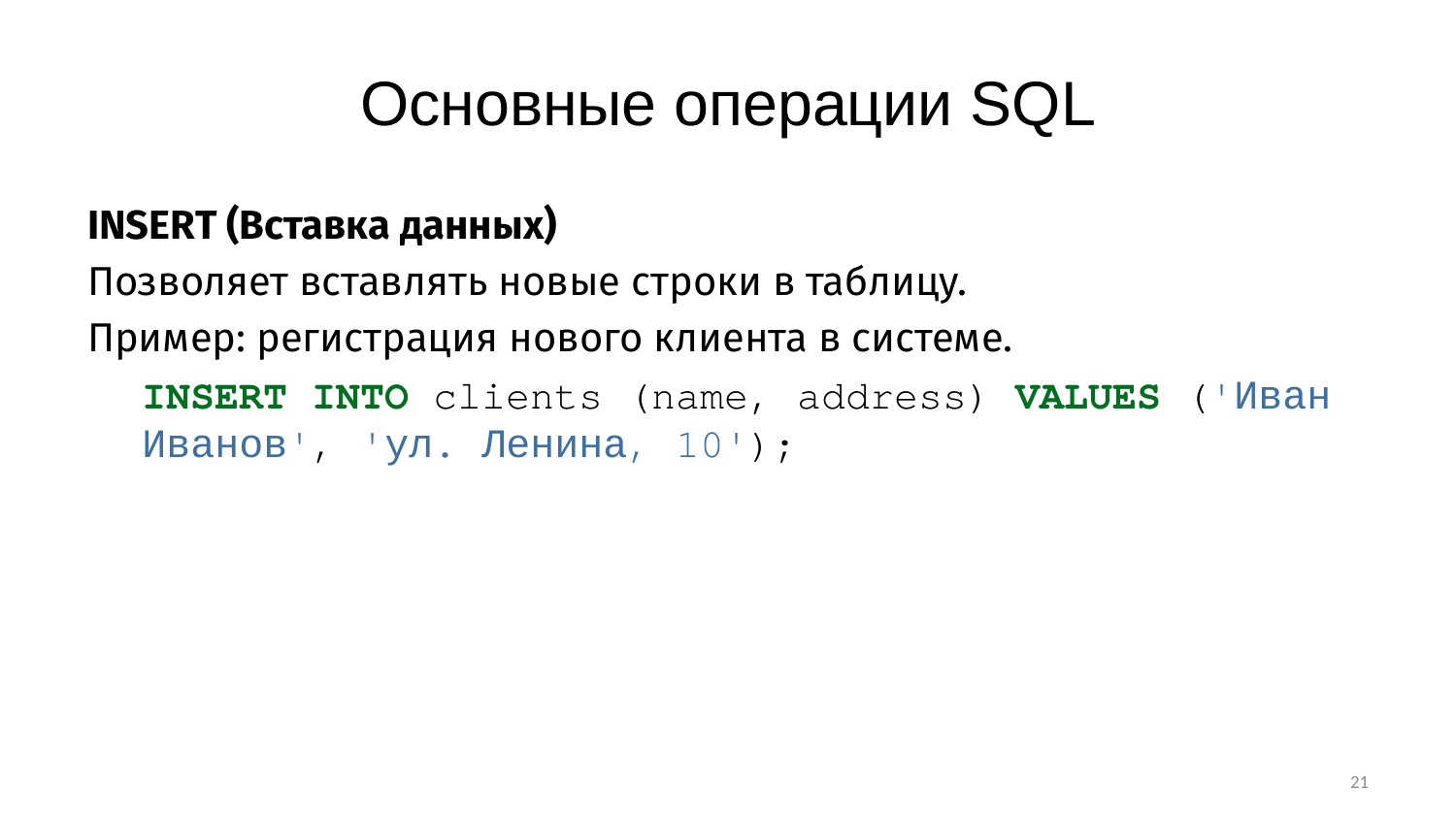

# Основные операции SQL
INSERT (Вставка данных)
Позволяет вставлять новые строки в таблицу.
Пример: регистрация нового клиента в системе.
INSERT INTO clients (name, address) VALUES ('Иван Иванов', 'ул. Ленина, 10');
21